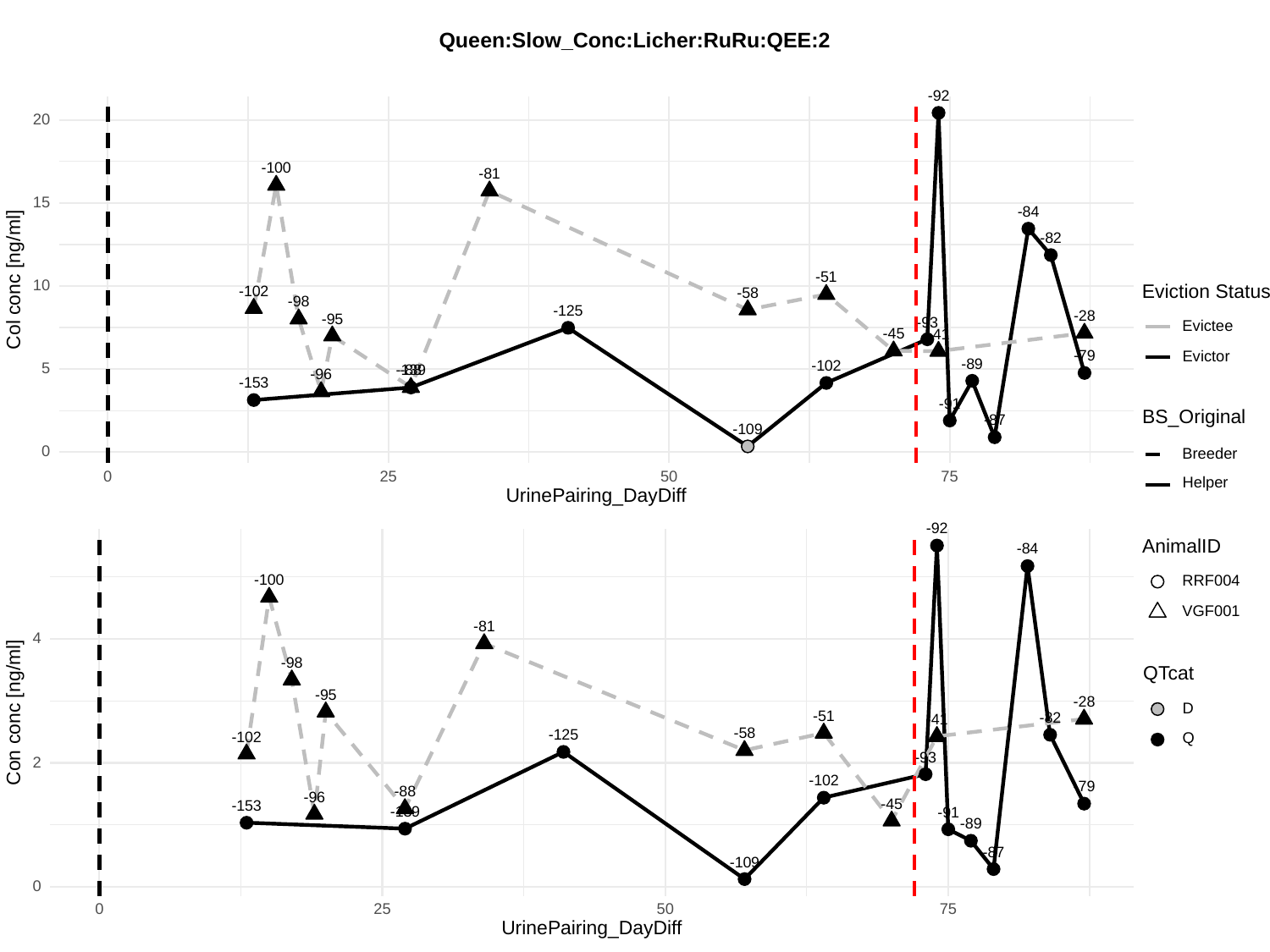

Queen:Slow_Conc:Licher:RuRu:QEE:2
-92

20

-100
-81

15

-84

-82

Col conc [ng/ml]
-51
10

Eviction Status

-102
-58
-98

-125

-28
-95
-93
Evictee

-45
-41

-79
Evictor

-89
-102
5
-88
-139

-96

-153

-91
BS_Original

-87
-109

0
Breeder

0
25
50
75
Helper

UrinePairing_DayDiff
-92

AnimalID
-84

-100
RRF004

VGF001
-81
4

-98
QTcat

-95
-28

Con conc [ng/ml]
D

-51
-82
-41

-58
-125
-102
Q

-93
2

-102
-79
-88

-96

-45
-153

-139
-91

-89

-87
-109

0

0
25
50
75
UrinePairing_DayDiff